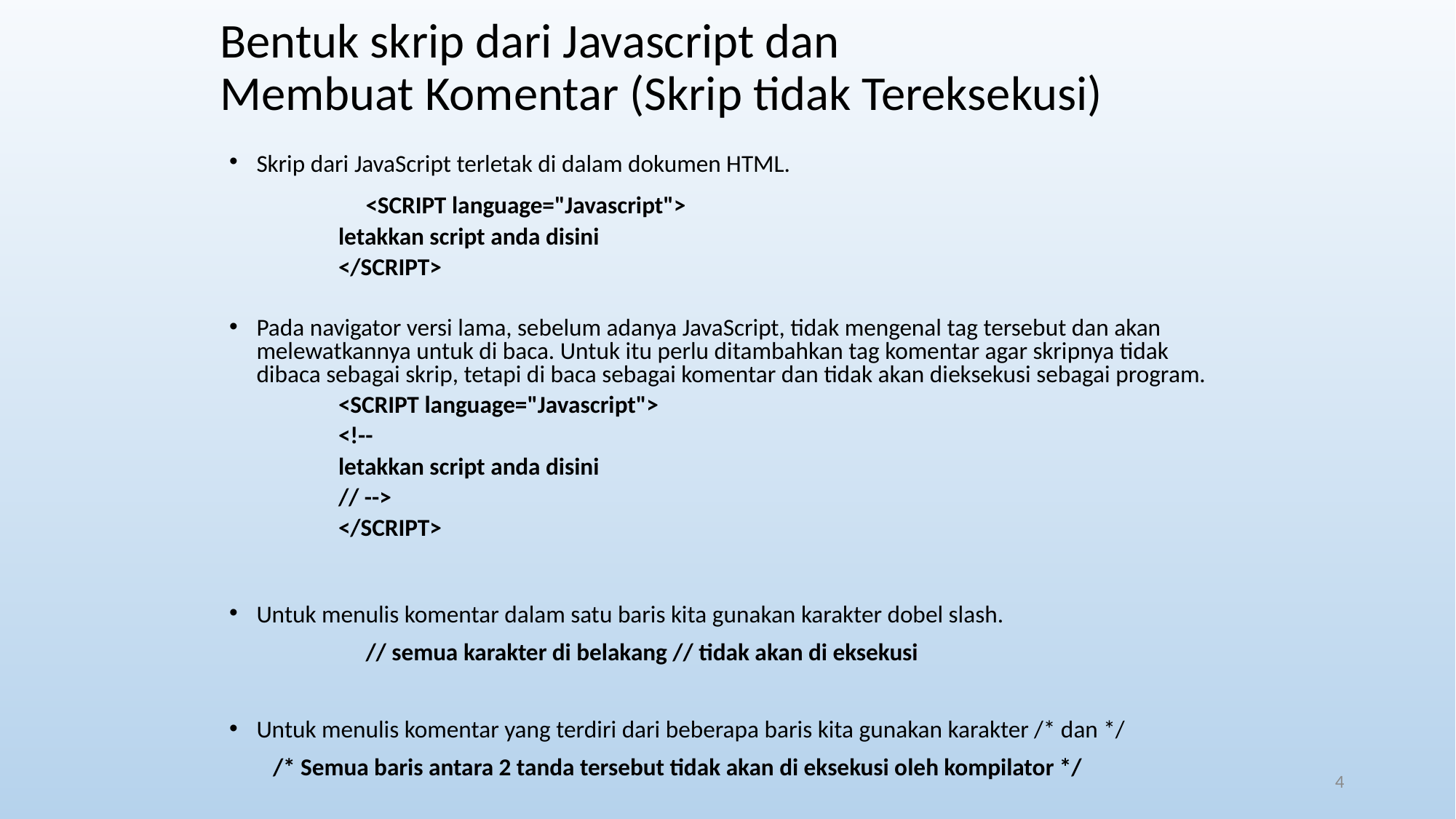

# Bentuk skrip dari Javascript dan Membuat Komentar (Skrip tidak Tereksekusi)
Skrip dari JavaScript terletak di dalam dokumen HTML.
		<SCRIPT language="Javascript">
letakkan script anda disini
</SCRIPT>

Pada navigator versi lama, sebelum adanya JavaScript, tidak mengenal tag tersebut dan akan melewatkannya untuk di baca. Untuk itu perlu ditambahkan tag komentar agar skripnya tidak dibaca sebagai skrip, tetapi di baca sebagai komentar dan tidak akan dieksekusi sebagai program.
<SCRIPT language="Javascript">
<!--
letakkan script anda disini
// -->
</SCRIPT>

Untuk menulis komentar dalam satu baris kita gunakan karakter dobel slash.
		// semua karakter di belakang // tidak akan di eksekusi

Untuk menulis komentar yang terdiri dari beberapa baris kita gunakan karakter /* dan */
	   /* Semua baris antara 2 tanda tersebut tidak akan di eksekusi oleh kompilator */

4